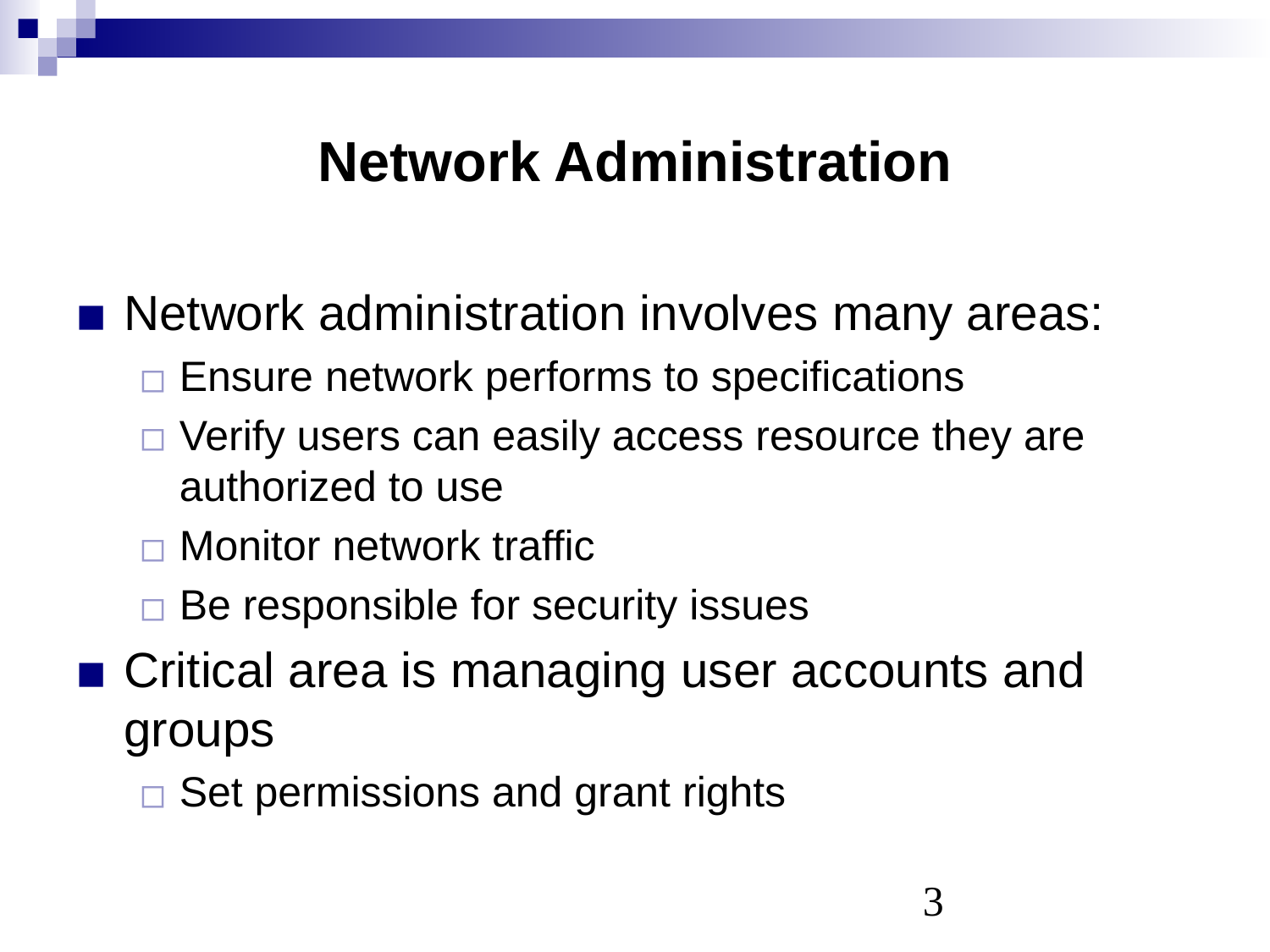

# Network Administration
Network administration involves many areas:
Ensure network performs to specifications
Verify users can easily access resource they are authorized to use
Monitor network traffic
Be responsible for security issues
Critical area is managing user accounts and groups
Set permissions and grant rights
3